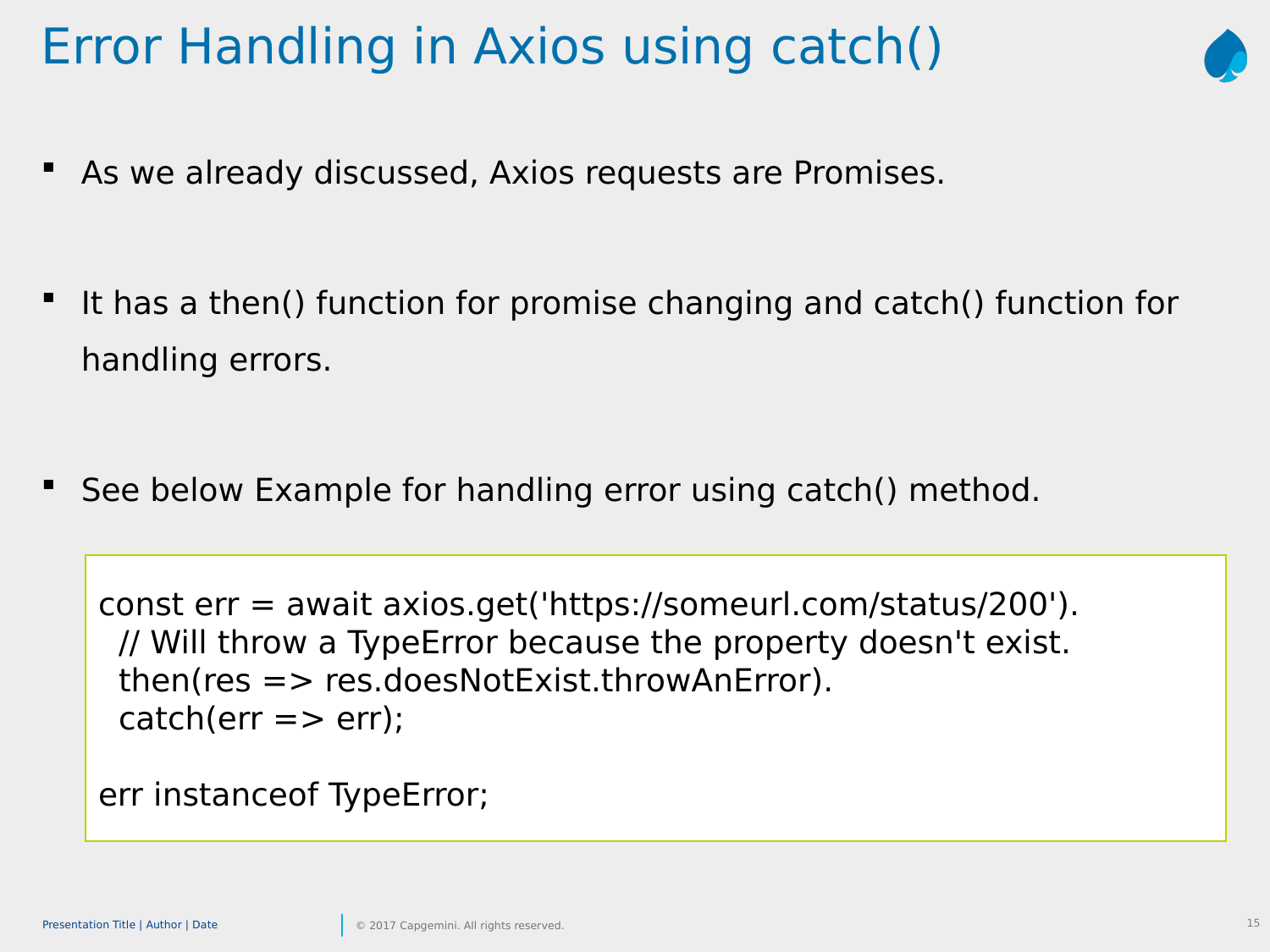

Error Handling in Axios using catch()
As we already discussed, Axios requests are Promises.

It has a then() function for promise changing and catch() function for handling errors.

See below Example for handling error using catch() method.

const err = await axios.get('https://someurl.com/status/200').
  // Will throw a TypeError because the property doesn't exist.
  then(res => res.doesNotExist.throwAnError).
  catch(err => err);

err instanceof TypeError;